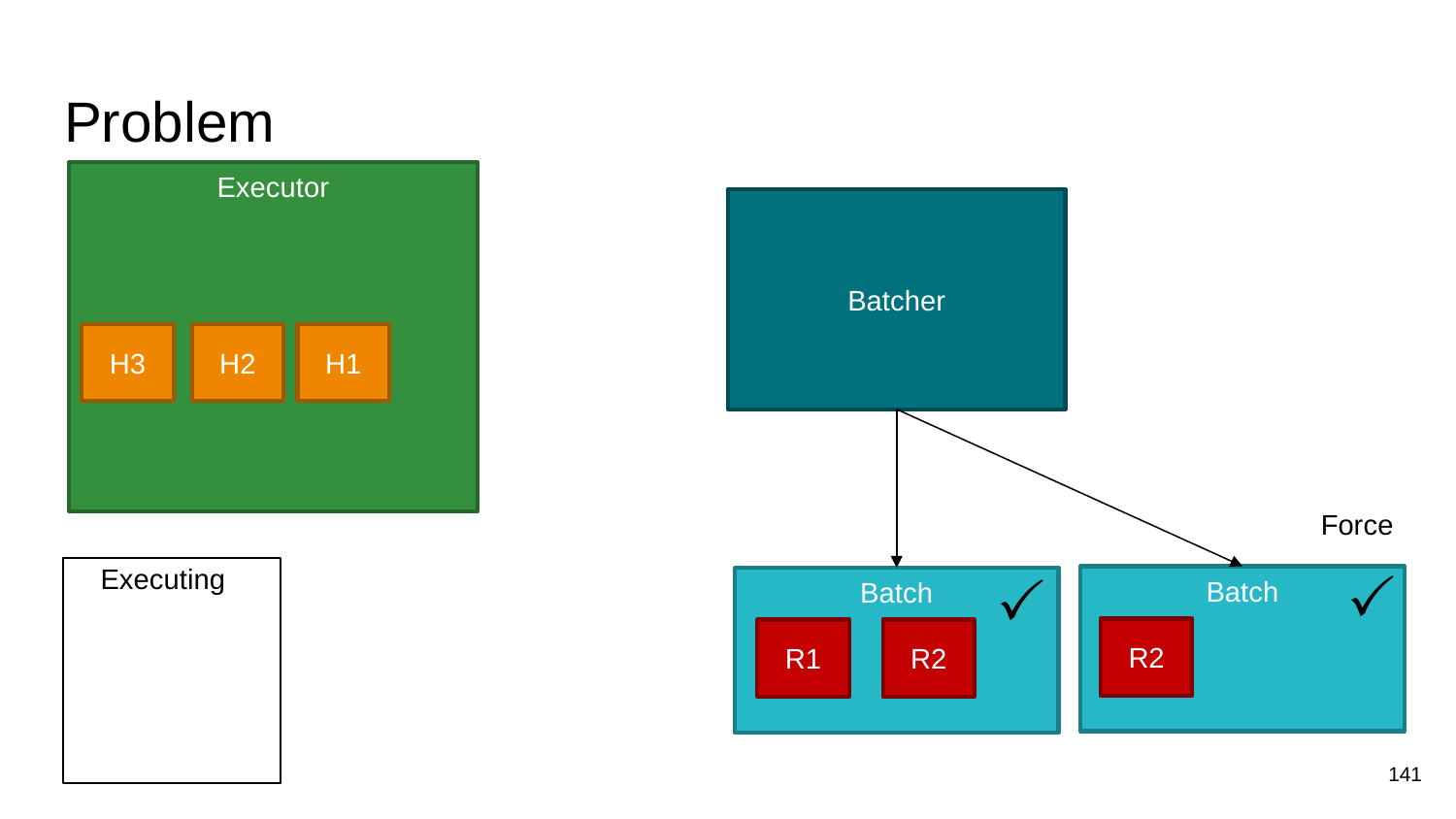

# Problem
Executor
Batcher
H2
H1
H3
Force
Executing
🗸
🗸

Batch
Batch
R2
R1
R2
141